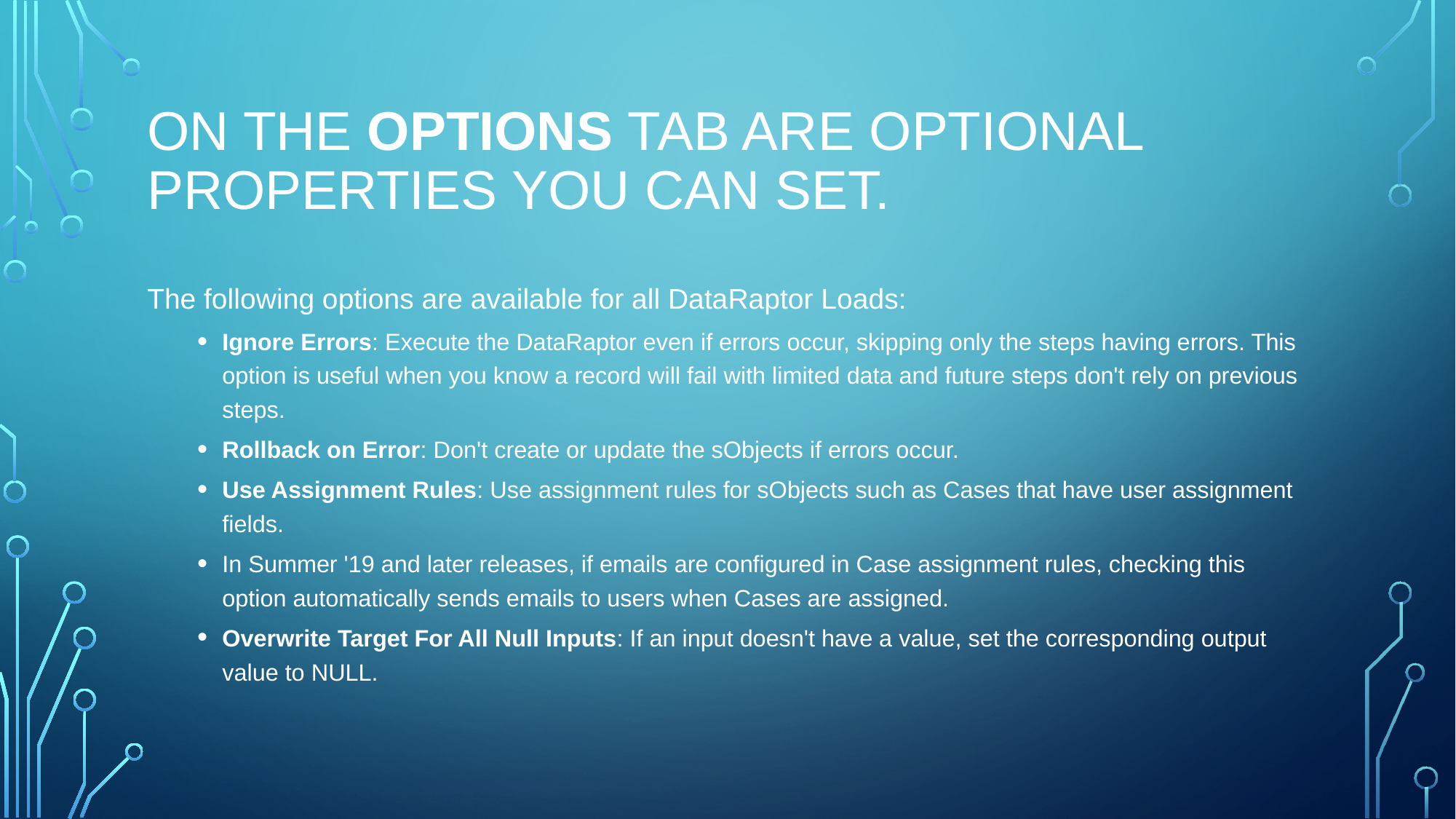

# On the Options tab are optional properties you can set.
The following options are available for all DataRaptor Loads:
Ignore Errors: Execute the DataRaptor even if errors occur, skipping only the steps having errors. This option is useful when you know a record will fail with limited data and future steps don't rely on previous steps.
Rollback on Error: Don't create or update the sObjects if errors occur.
Use Assignment Rules: Use assignment rules for sObjects such as Cases that have user assignment fields.
In Summer '19 and later releases, if emails are configured in Case assignment rules, checking this option automatically sends emails to users when Cases are assigned.
Overwrite Target For All Null Inputs: If an input doesn't have a value, set the corresponding output value to NULL.